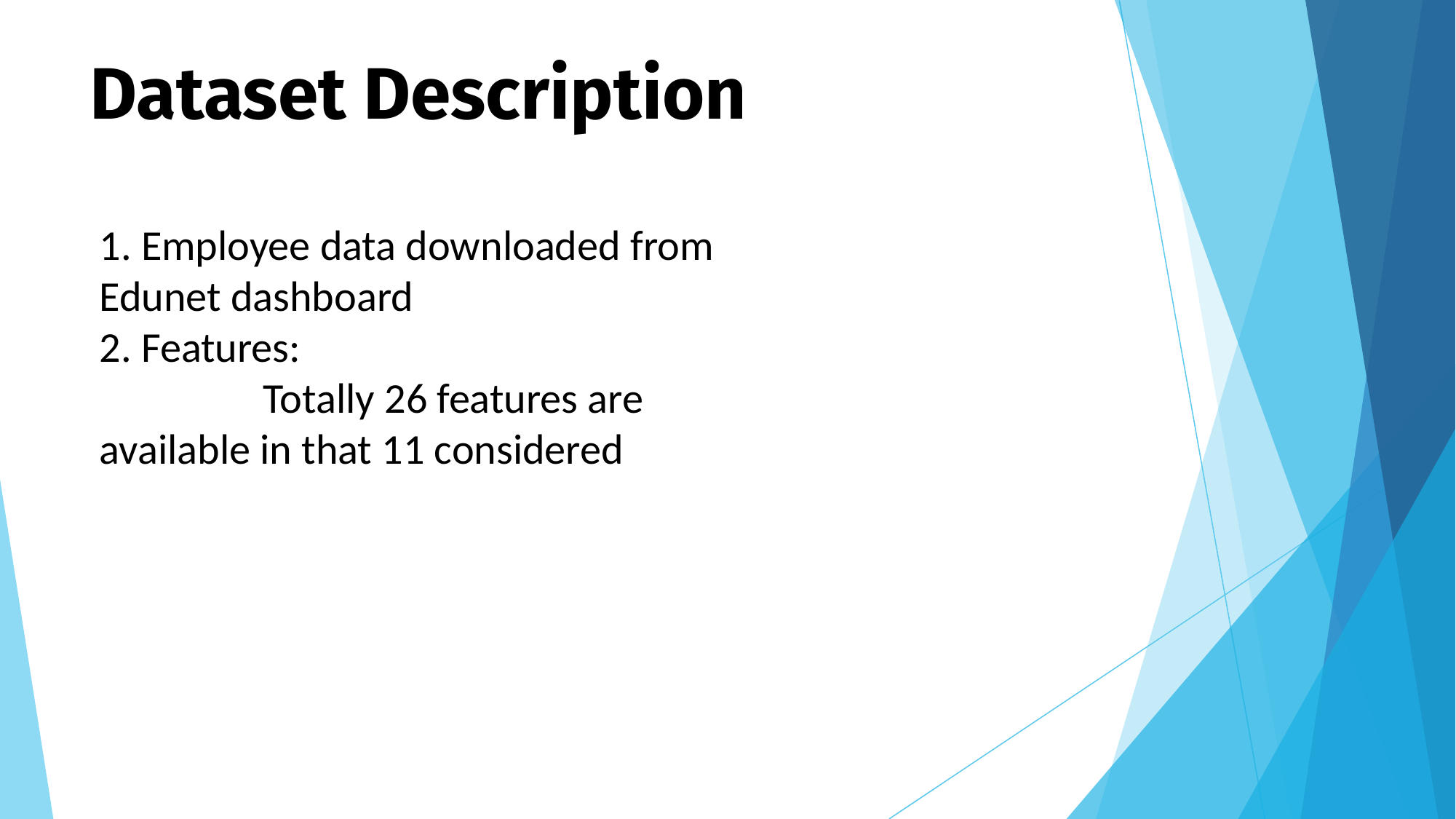

# Dataset Description
1. Employee data downloaded from Edunet dashboard
2. Features:
                 Totally 26 features are available in that 11 considered